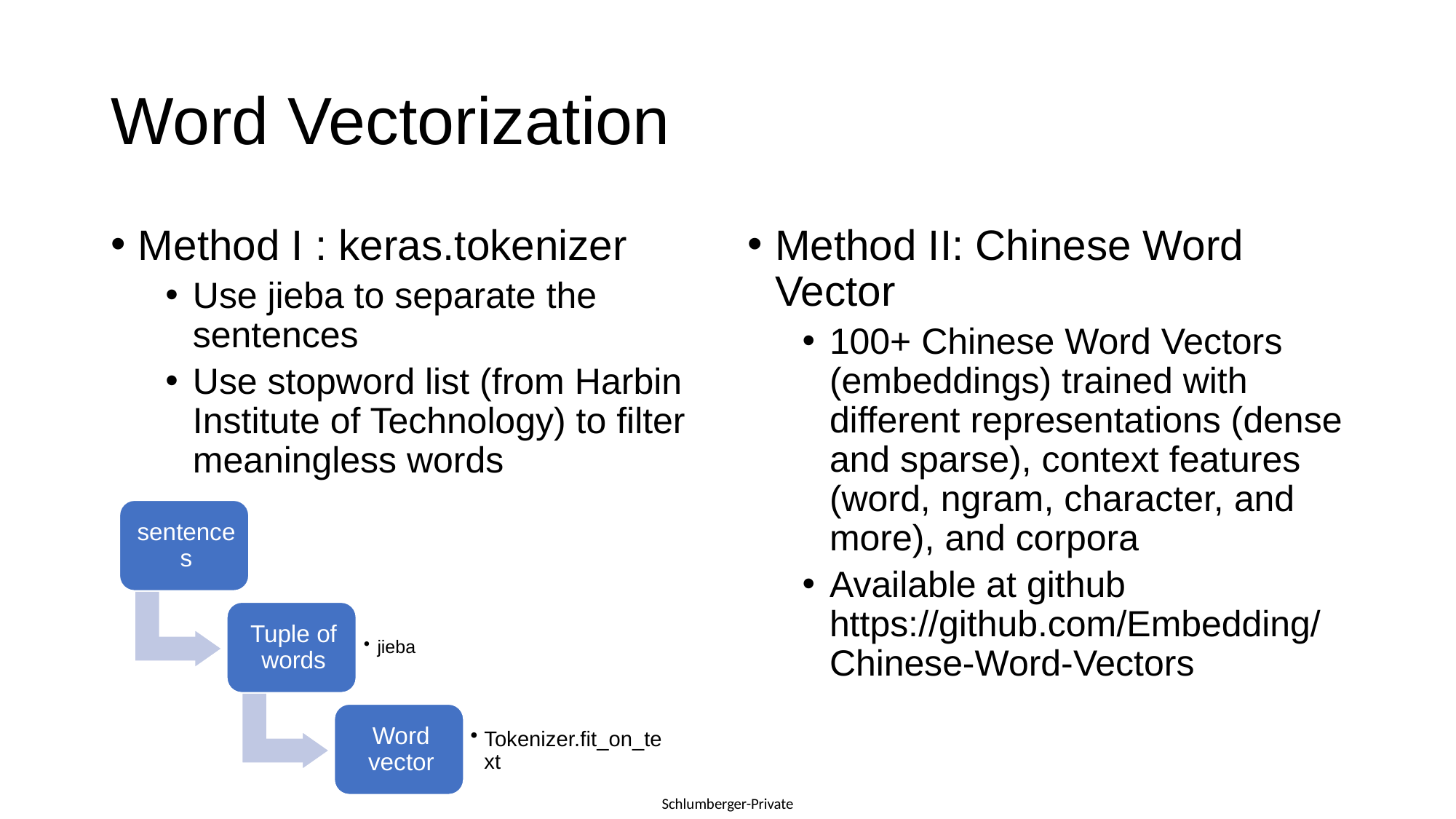

# Word Vectorization
Method I : keras.tokenizer
Use jieba to separate the sentences
Use stopword list (from Harbin Institute of Technology) to filter meaningless words

Method II: Chinese Word Vector
100+ Chinese Word Vectors (embeddings) trained with different representations (dense and sparse), context features (word, ngram, character, and more), and corpora
Available at github https://github.com/Embedding/Chinese-Word-Vectors

sentences
Tuple of words
jieba
Word vector
Tokenizer.fit_on_text